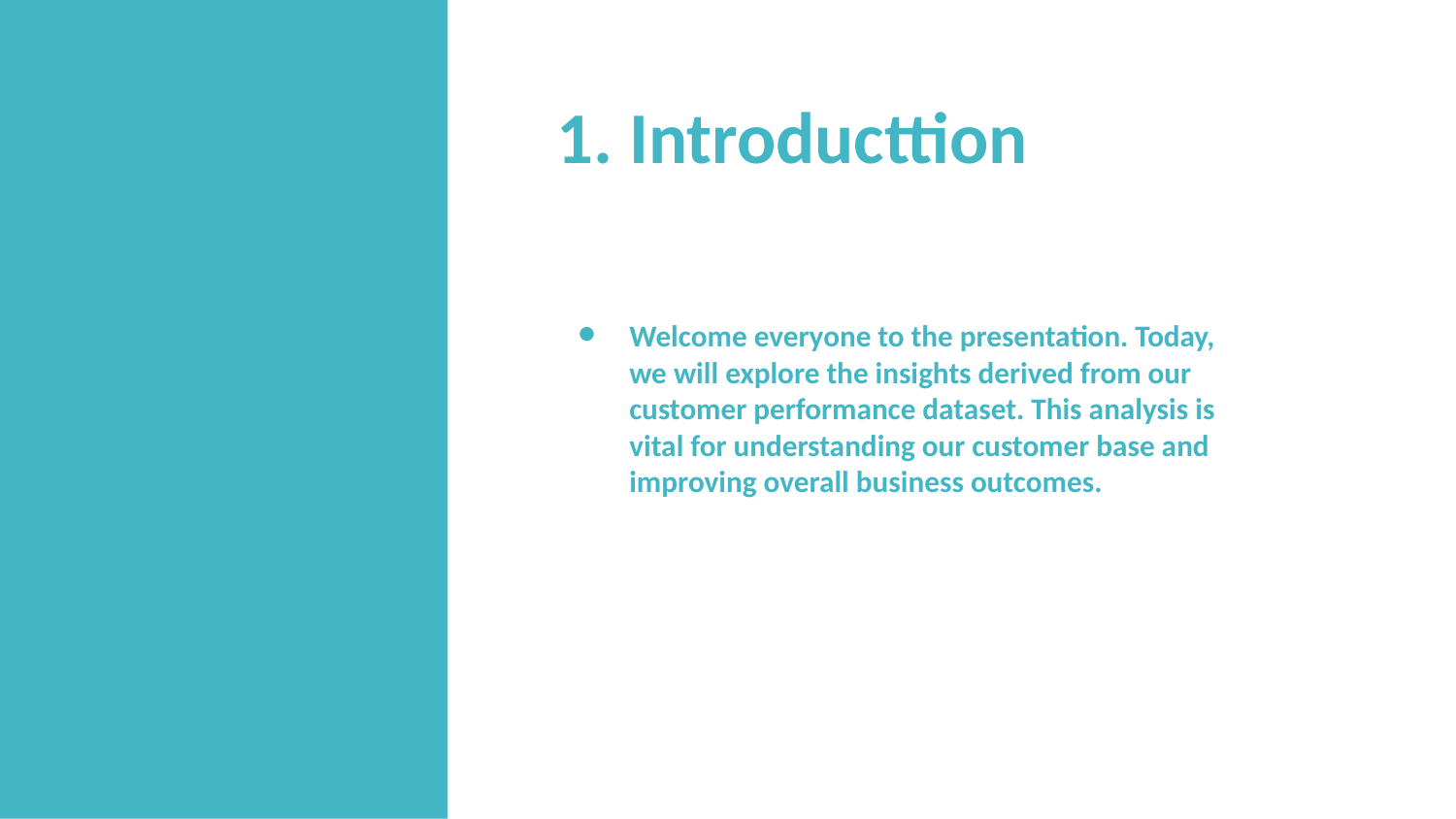

1. Introducttion
Welcome everyone to the presentation. Today, we will explore the insights derived from our customer performance dataset. This analysis is vital for understanding our customer base and improving overall business outcomes.